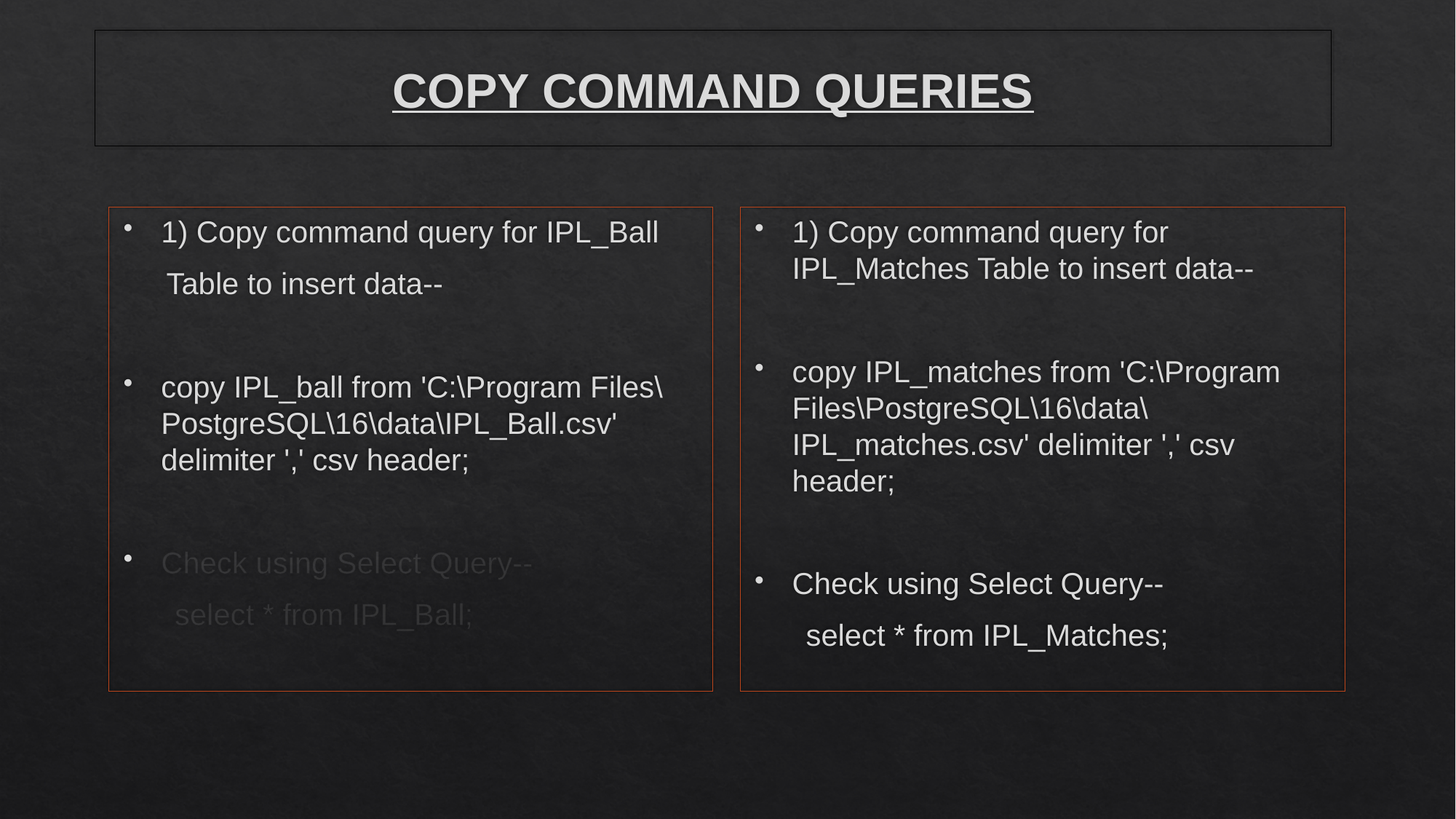

# COPY COMMAND QUERIES
1) Copy command query for IPL_Ball
     Table to insert data--

copy IPL_ball from 'C:\Program Files\PostgreSQL\16\data\IPL_Ball.csv' delimiter ',' csv header;

Check using Select Query--
      select * from IPL_Ball;

1) Copy command query for IPL_Matches Table to insert data--

copy IPL_matches from 'C:\Program Files\PostgreSQL\16\data\IPL_matches.csv' delimiter ',' csv header;

Check using Select Query--
      select * from IPL_Matches;